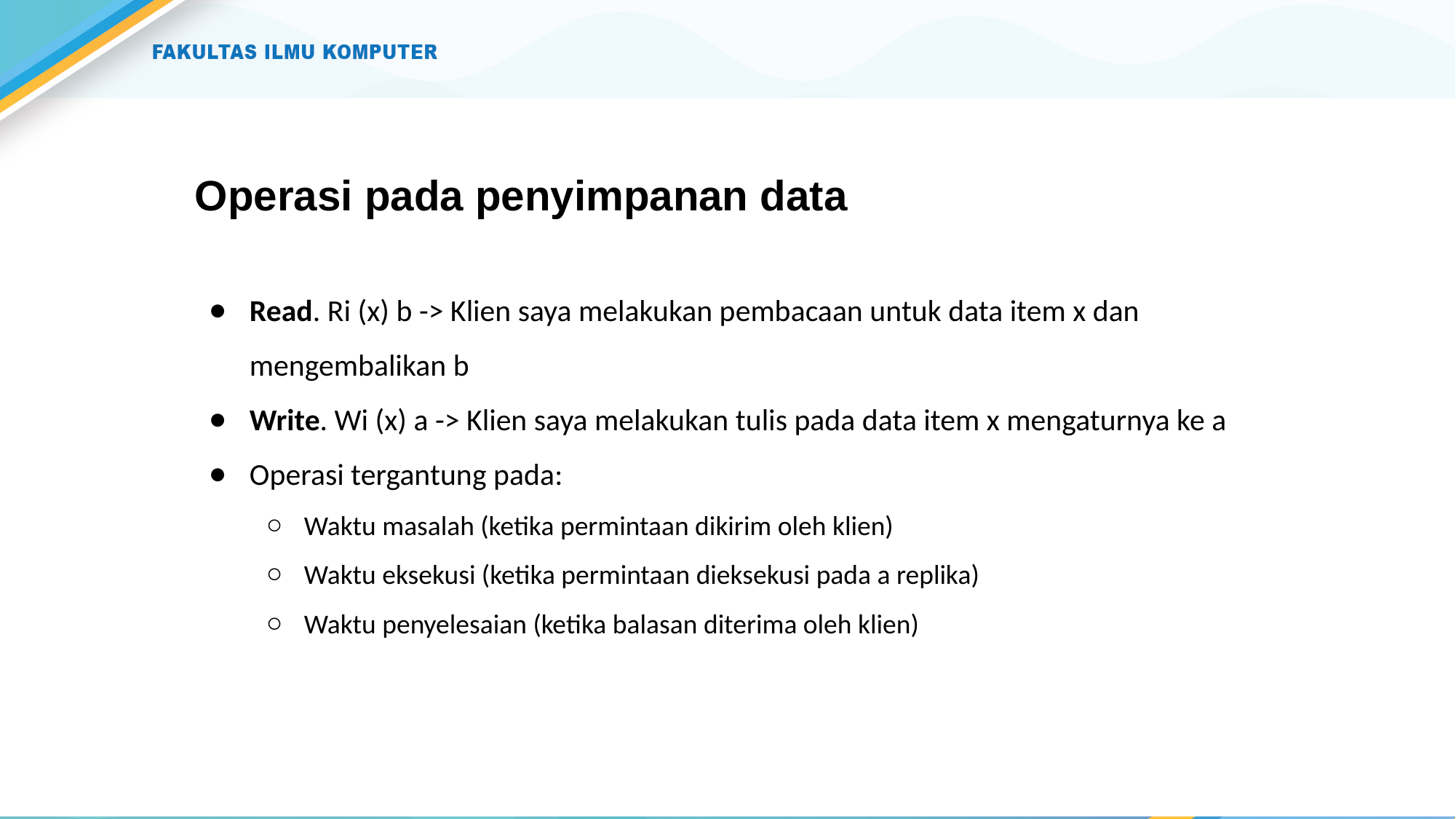

# Operasi pada penyimpanan data
Read. Ri (x) b -> Klien saya melakukan pembacaan untuk data item x dan mengembalikan b
Write. Wi (x) a -> Klien saya melakukan tulis pada data item x mengaturnya ke a
Operasi tergantung pada:
Waktu masalah (ketika permintaan dikirim oleh klien)
Waktu eksekusi (ketika permintaan dieksekusi pada a replika)
Waktu penyelesaian (ketika balasan diterima oleh klien)